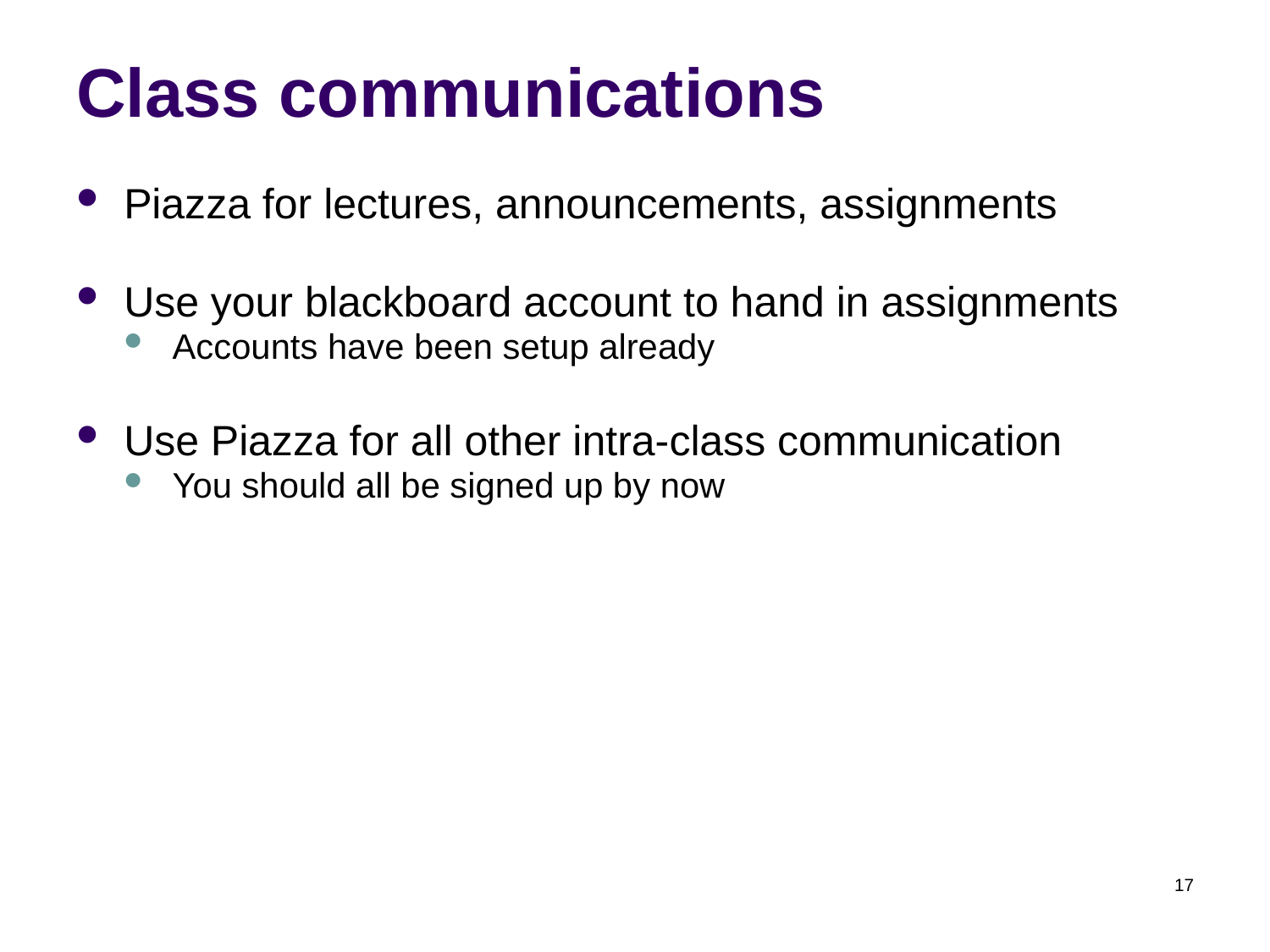

# Class communications
Piazza for lectures, announcements, assignments

Use your blackboard account to hand in assignments
Accounts have been setup already

Use Piazza for all other intra-class communication
You should all be signed up by now
17